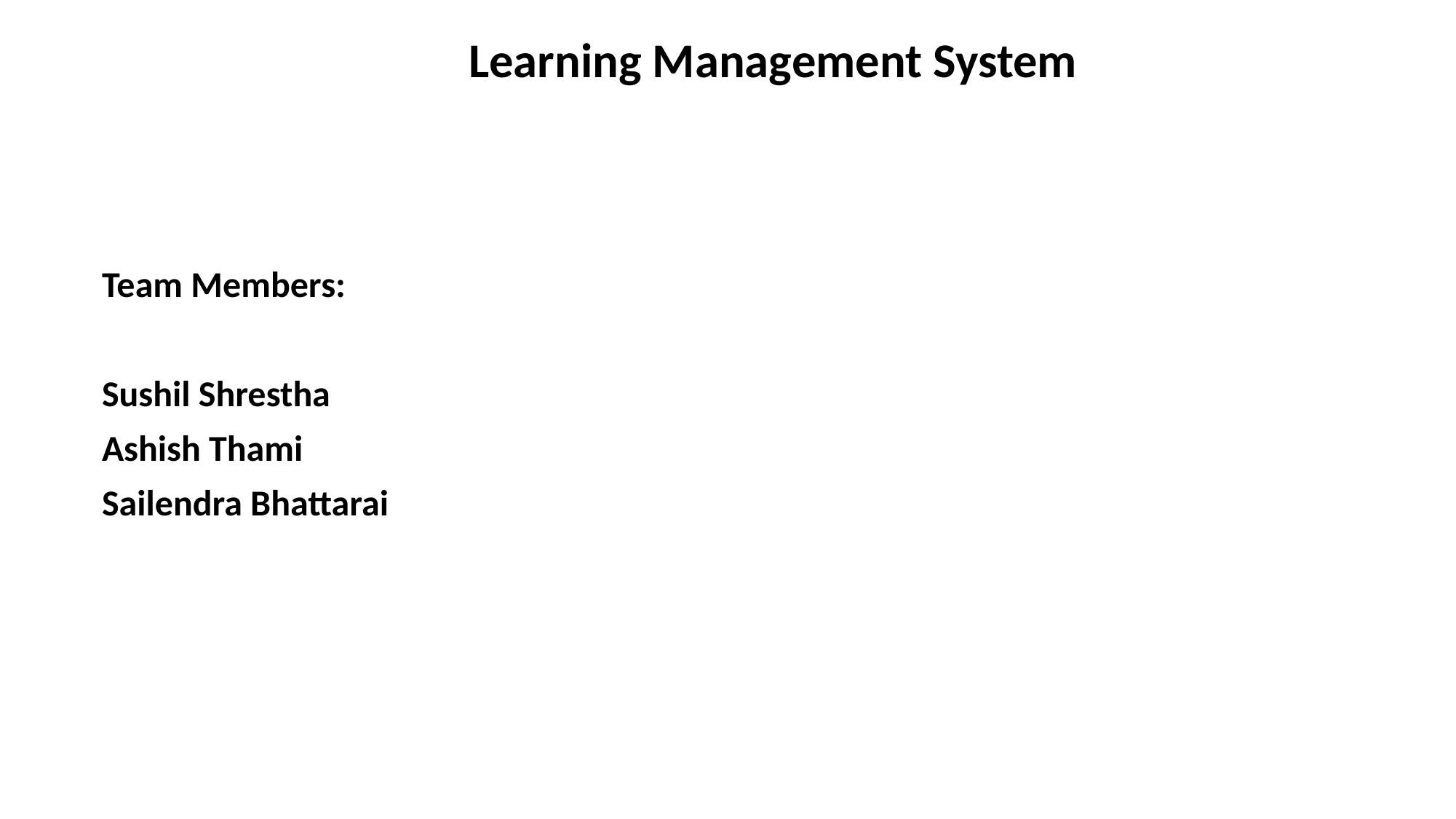

Learning Management System

Team Members:

Sushil Shrestha
Ashish Thami
Sailendra Bhattarai